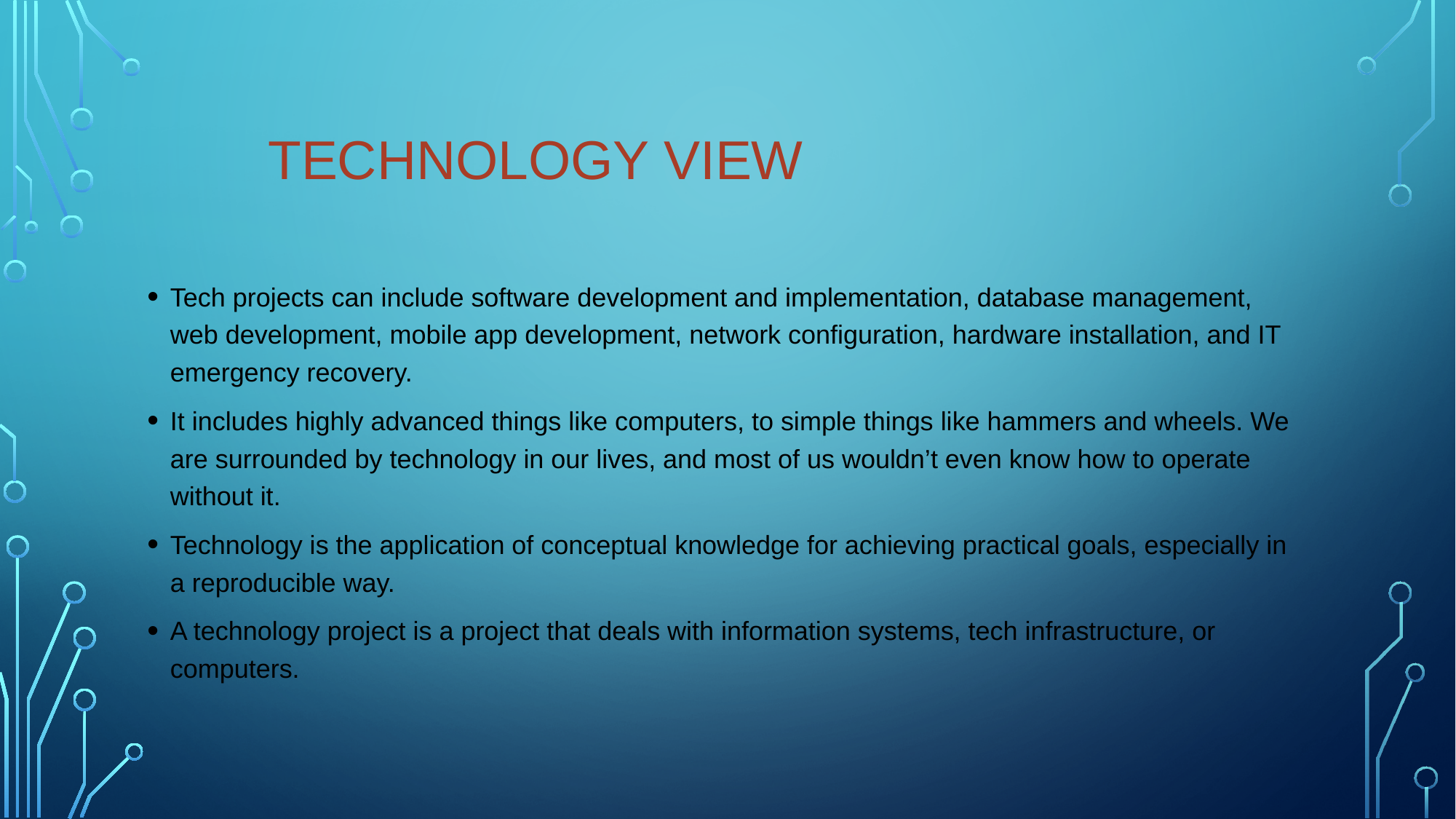

# Technology view
Tech projects can include software development and implementation, database management, web development, mobile app development, network configuration, hardware installation, and IT emergency recovery.
It includes highly advanced things like computers, to simple things like hammers and wheels. We are surrounded by technology in our lives, and most of us wouldn’t even know how to operate without it.
Technology is the application of conceptual knowledge for achieving practical goals, especially in a reproducible way.
A technology project is a project that deals with information systems, tech infrastructure, or computers.